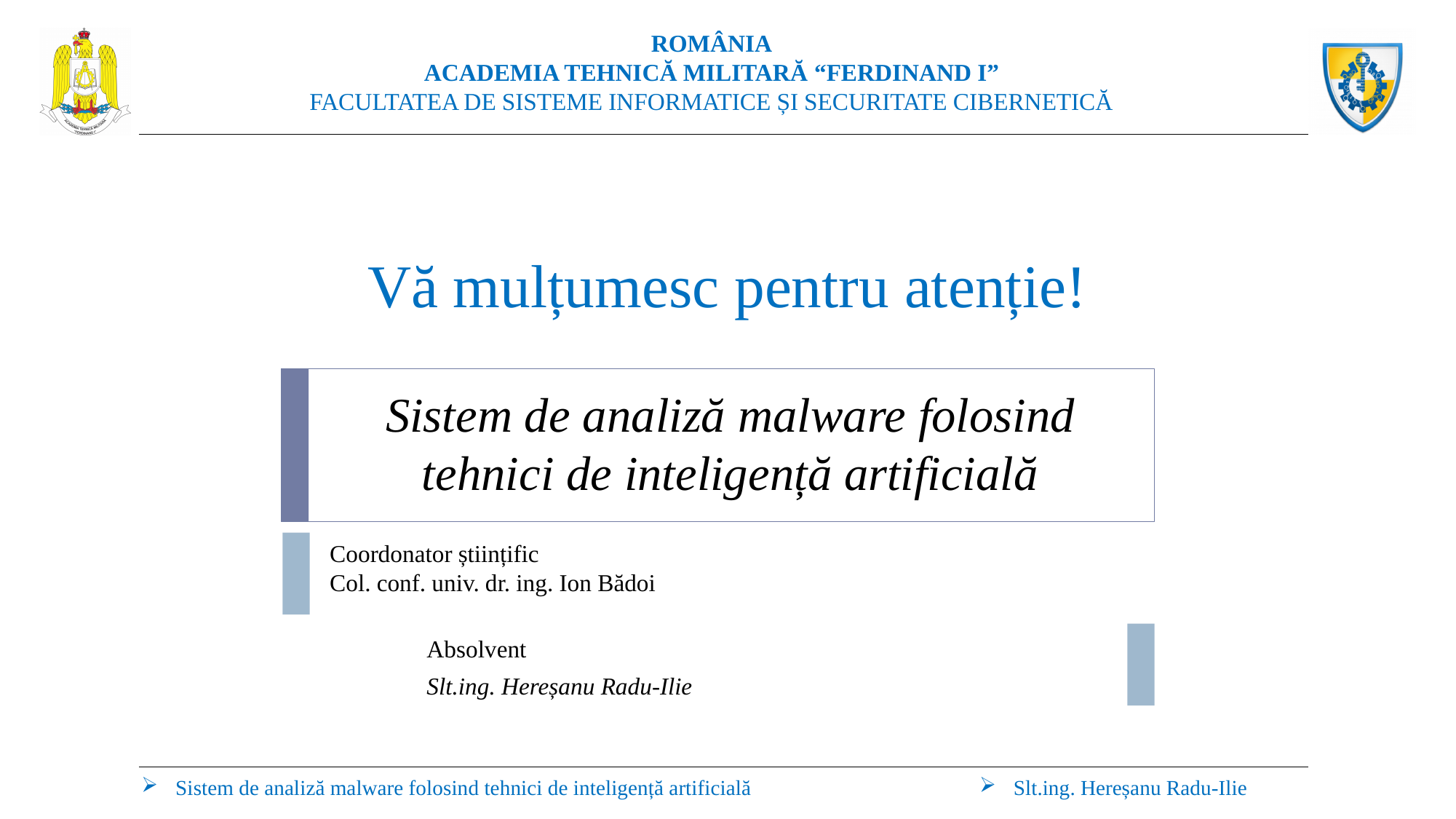

ROMÂNIA
ACADEMIA TEHNICĂ MILITARĂ “FERDINAND I”
FACULTATEA DE SISTEME INFORMATICE ȘI SECURITATE CIBERNETICĂ
Vă mulțumesc pentru atenție!

Sistem de analiză malware folosind tehnici de inteligență artificială

Coordonator științific
Col. conf. univ. dr. ing. Ion Bădoi

				Absolvent
				Slt.ing. Hereșanu Radu-Ilie